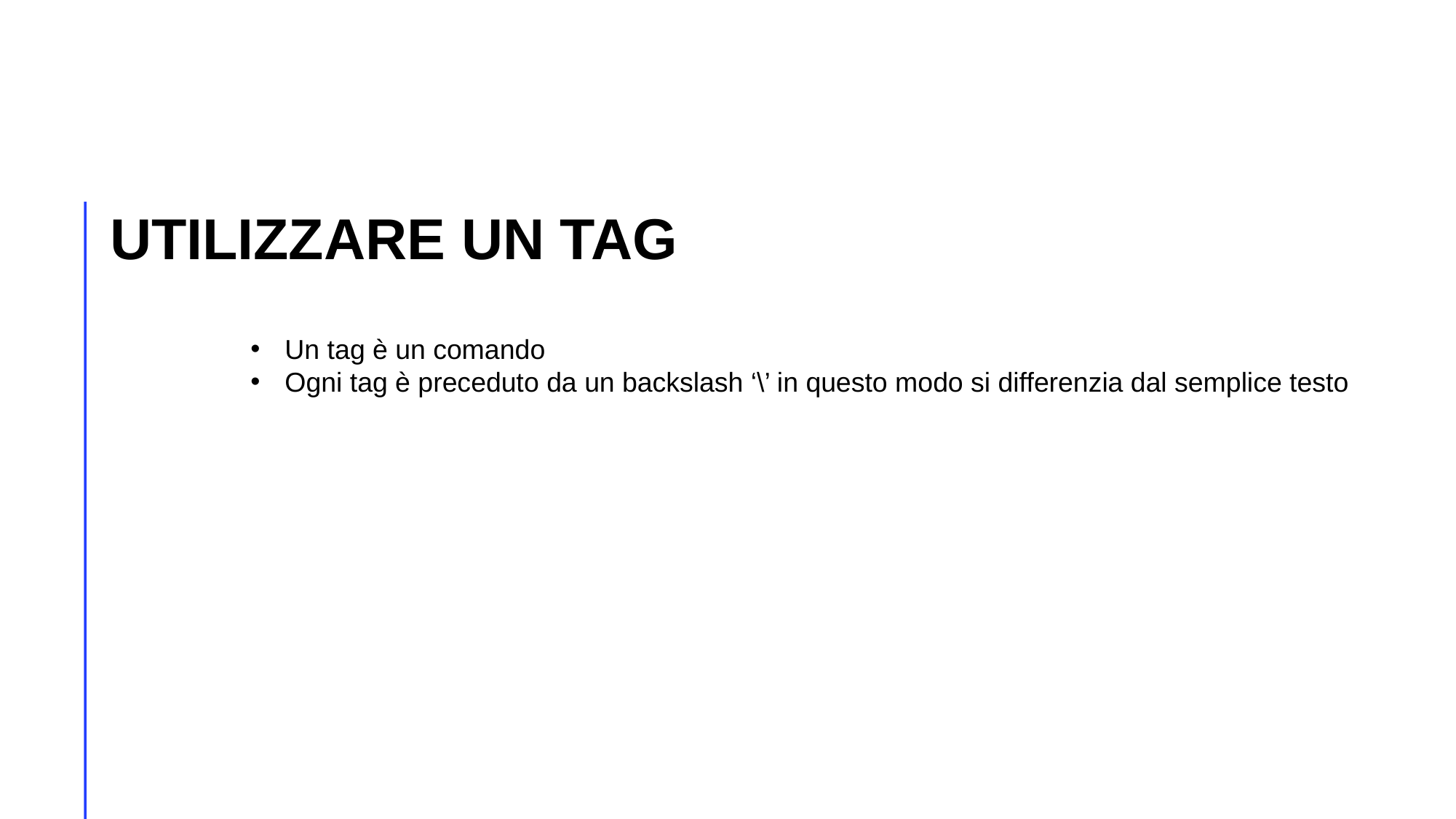

# Utilizzare un tag
Un tag è un comando
Ogni tag è preceduto da un backslash ‘\’ in questo modo si differenzia dal semplice testo